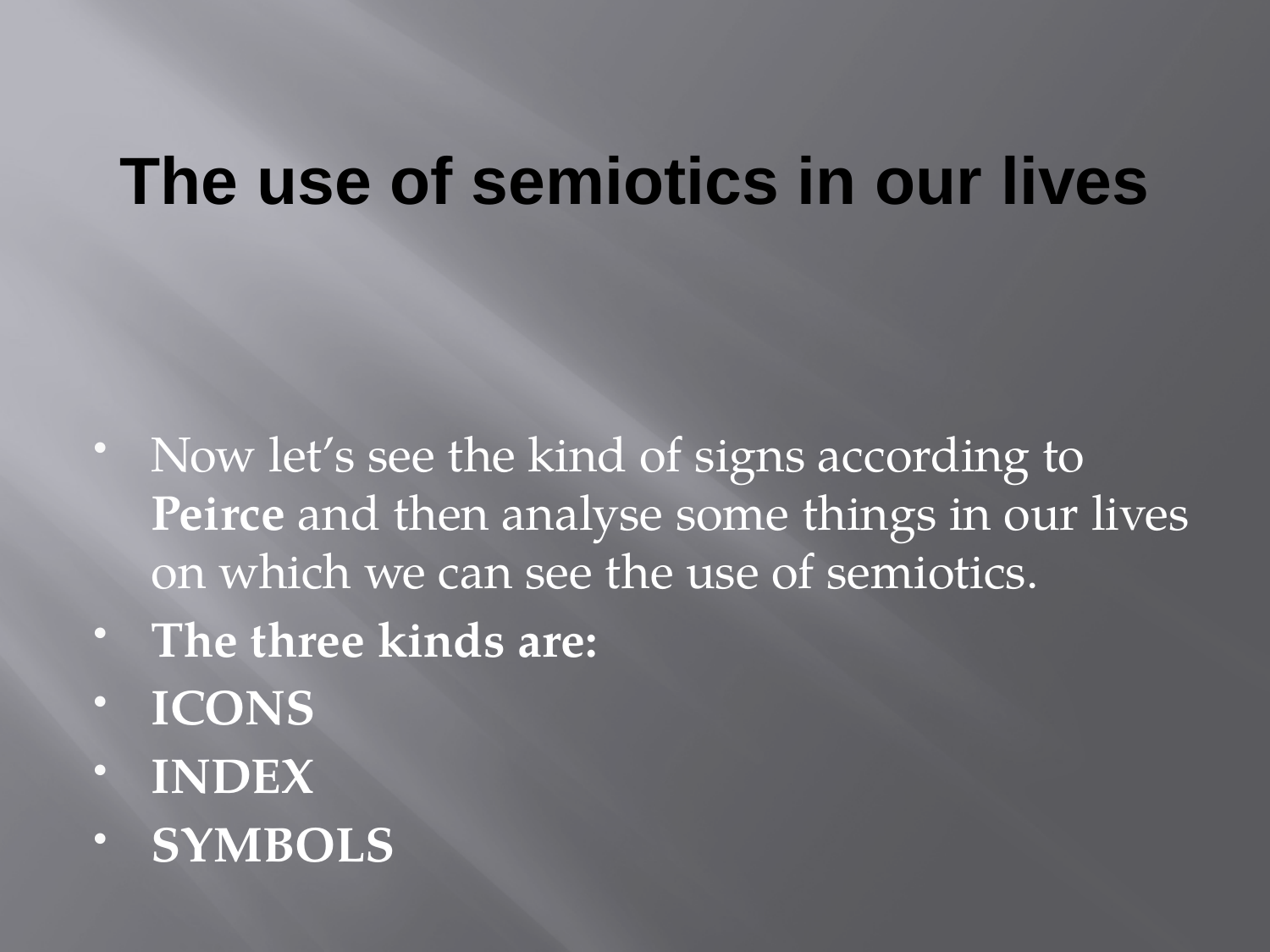

# The use of semiotics in our lives
Now let’s see the kind of signs according to Peirce and then analyse some things in our lives on which we can see the use of semiotics.
The three kinds are:
ICONS
INDEX
SYMBOLS